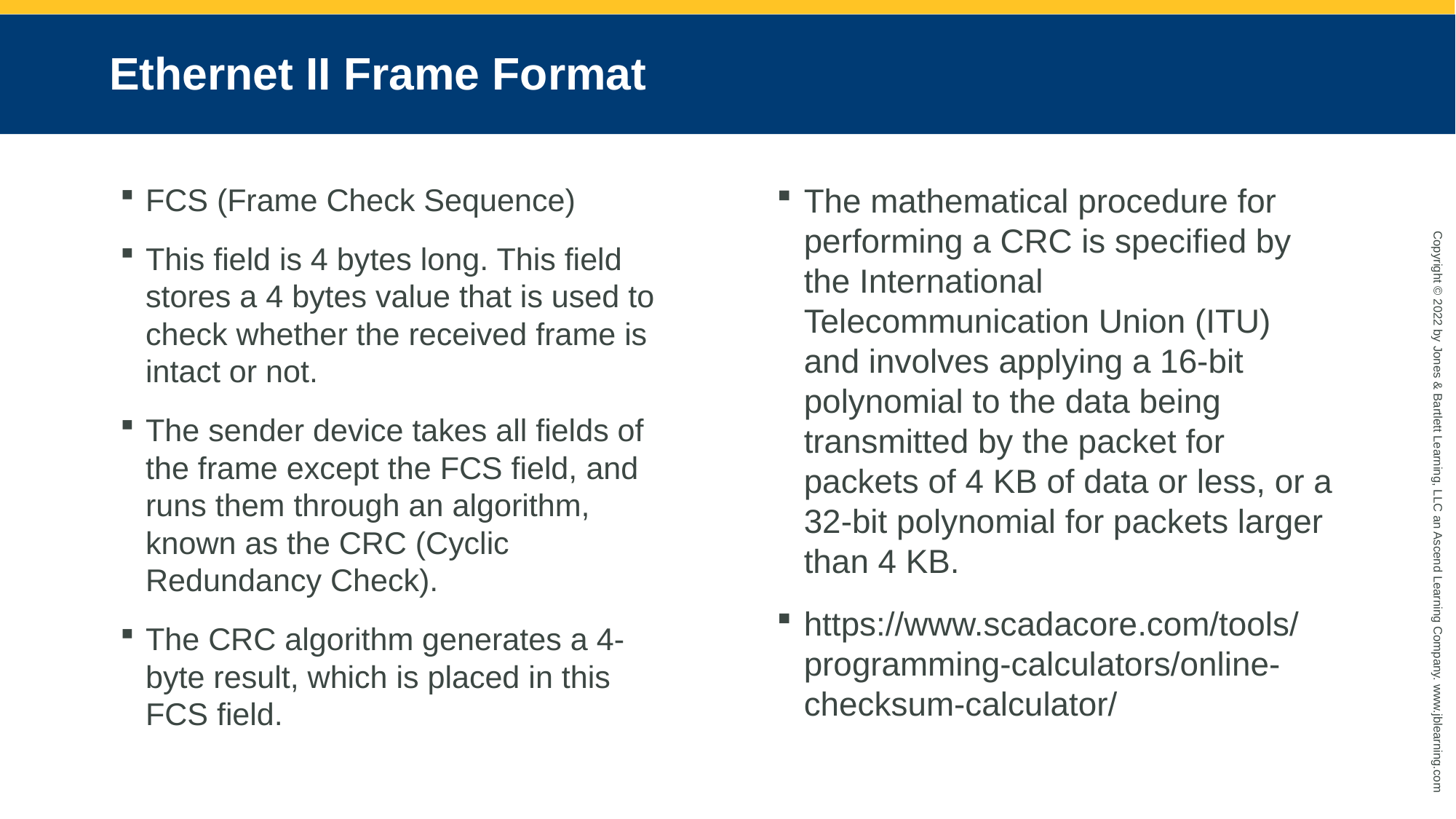

# Ethernet II Frame Format
FCS (Frame Check Sequence)
This field is 4 bytes long. This field stores a 4 bytes value that is used to check whether the received frame is intact or not.
The sender device takes all fields of the frame except the FCS field, and runs them through an algorithm, known as the CRC (Cyclic Redundancy Check).
The CRC algorithm generates a 4-byte result, which is placed in this FCS field.
The mathematical procedure for performing a CRC is specified by the International Telecommunication Union (ITU) and involves applying a 16-bit polynomial to the data being transmitted by the packet for packets of 4 KB of data or less, or a 32-bit polynomial for packets larger than 4 KB.
https://www.scadacore.com/tools/programming-calculators/online-checksum-calculator/